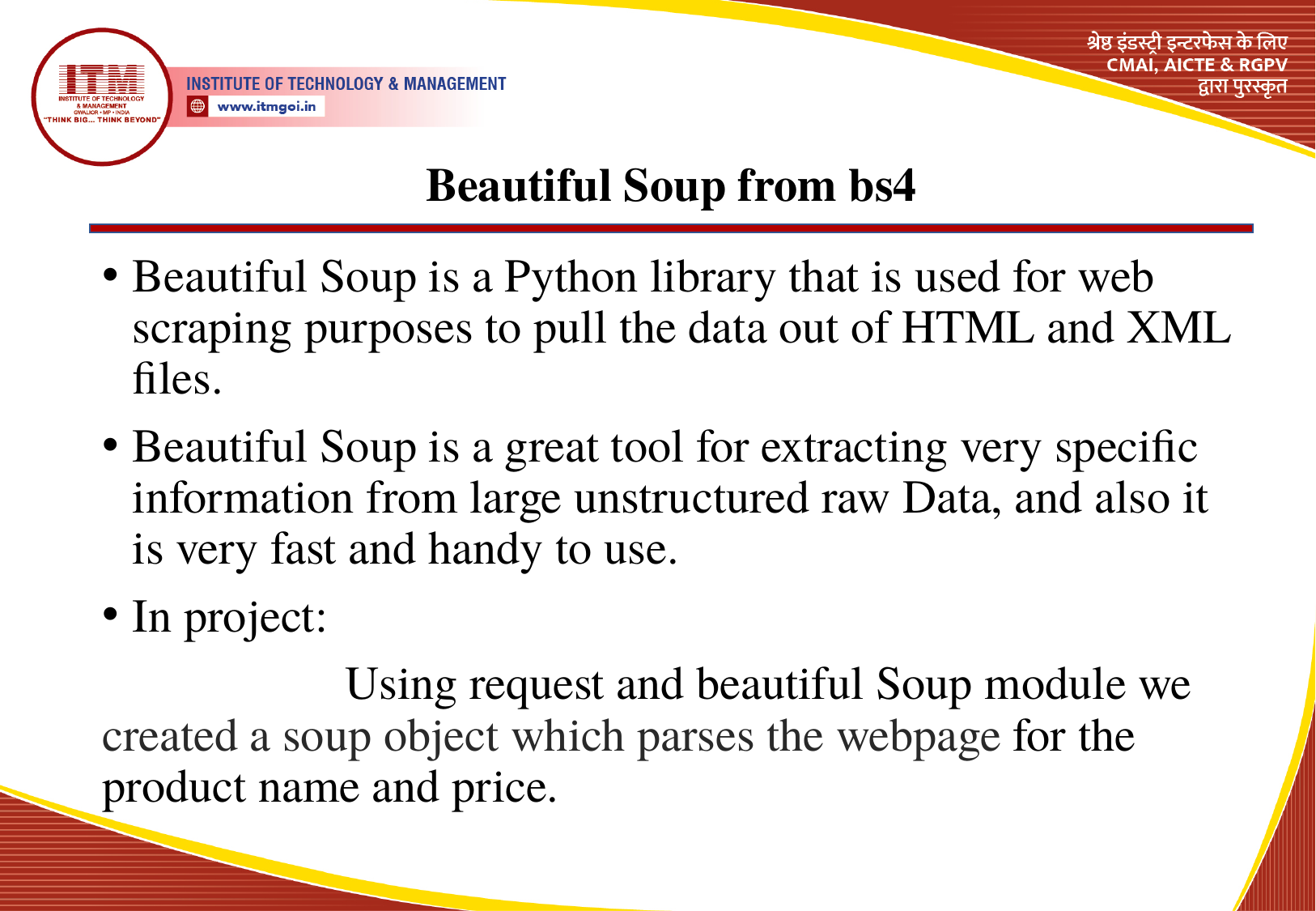

# Beautiful Soup from bs4
Beautiful Soup is a Python library that is used for web scraping purposes to pull the data out of HTML and XML files.
Beautiful Soup is a great tool for extracting very specific information from large unstructured raw Data, and also it is very fast and handy to use.
In project:
		Using request and beautiful Soup module we created a soup object which parses the webpage for the product name and price.